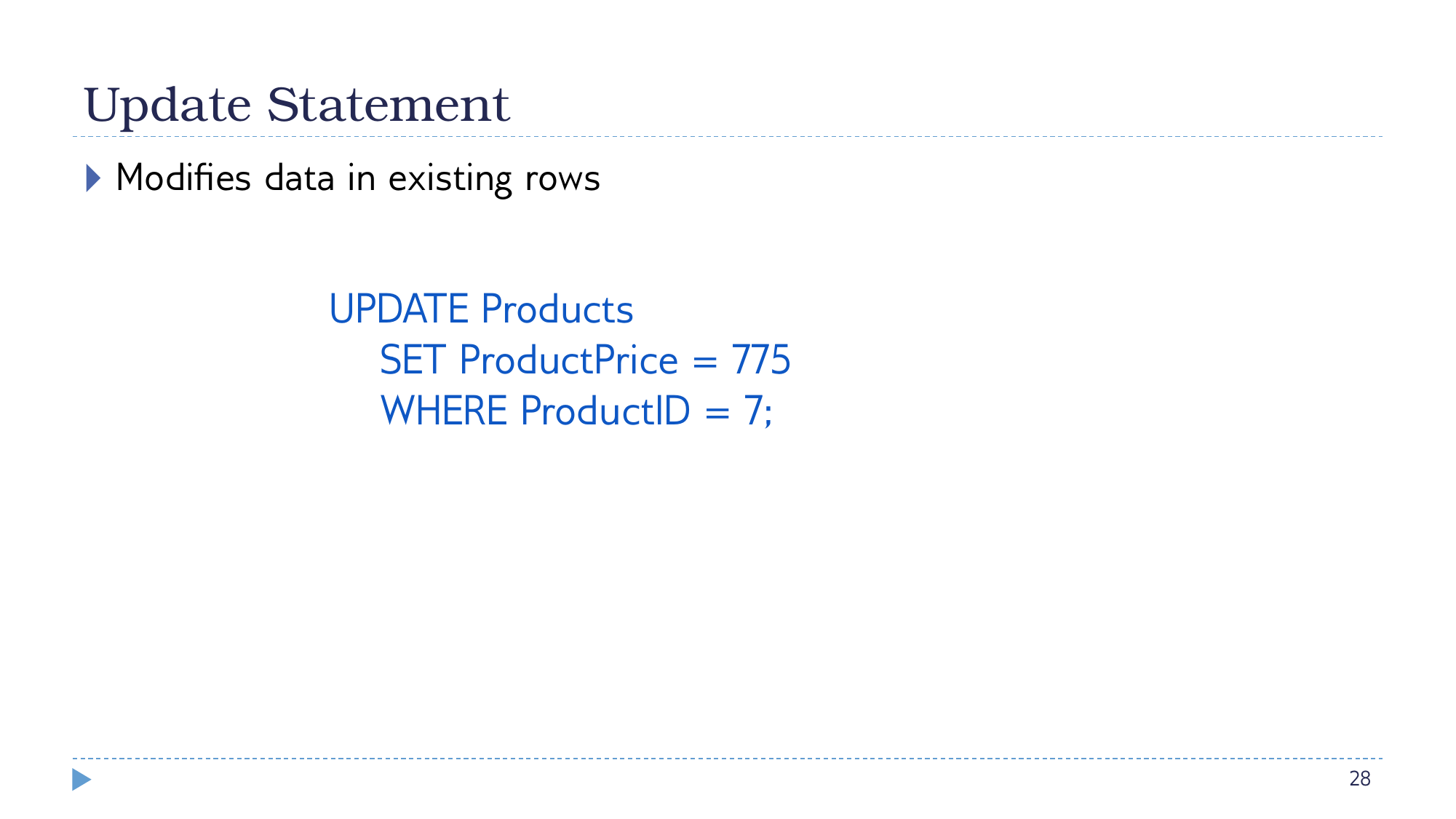

# Update Statement
Modifies data in existing rows

UPDATE Products
    SET ProductPrice = 775
    WHERE ProductID = 7;
28